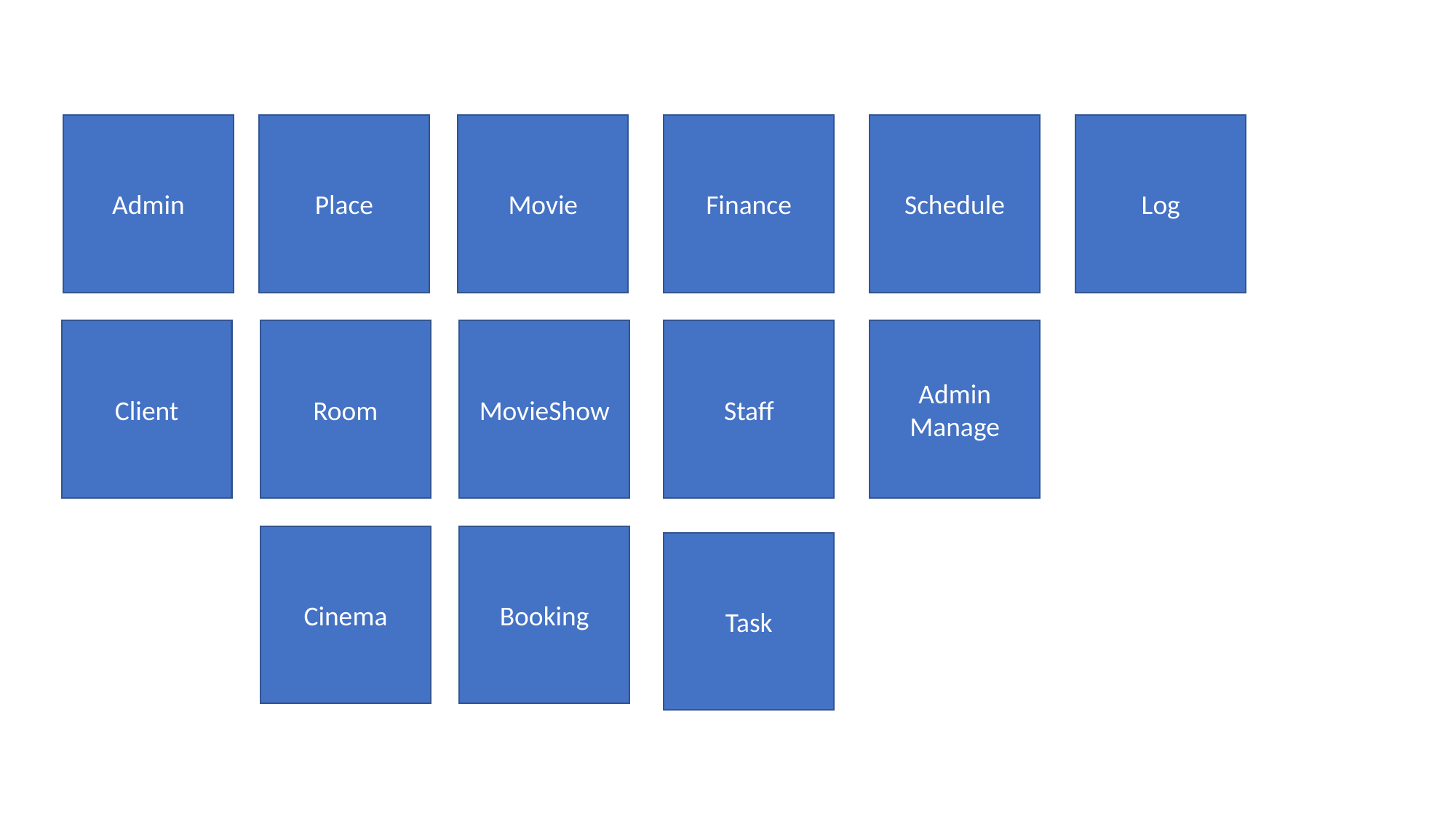

Admin
Place
Movie
Finance
Schedule
Log
Client
Room
MovieShow
Staff
Admin Manage
Cinema
Booking
Task